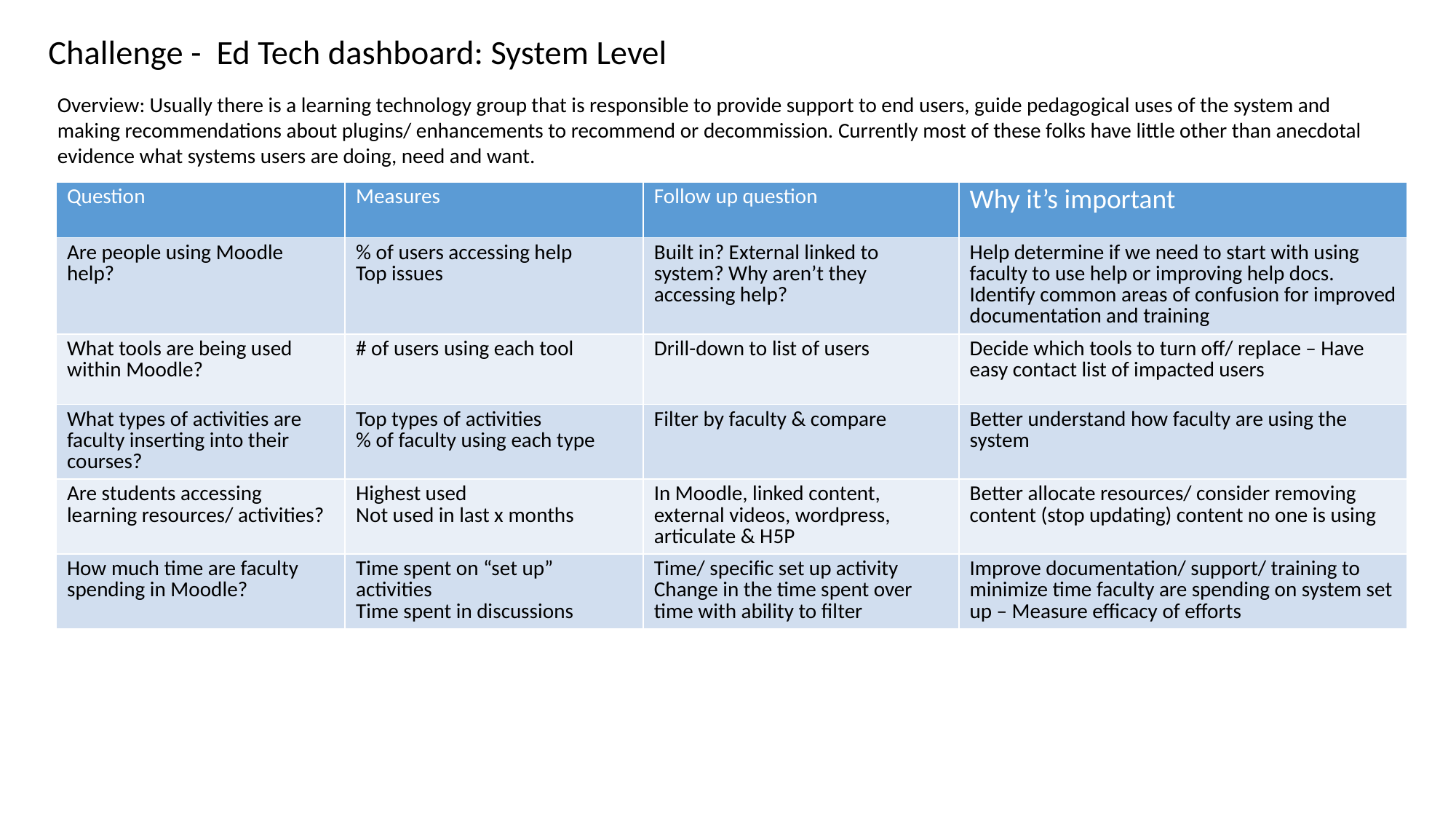

Challenge -  Ed Tech dashboard: System Level
Overview: Usually there is a learning technology group that is responsible to provide support to end users, guide pedagogical uses of the system and making recommendations about plugins/ enhancements to recommend or decommission. Currently most of these folks have little other than anecdotal evidence what systems users are doing, need and want.
| Question | Measures | Follow up question | Why it’s important |
| --- | --- | --- | --- |
| Are people using Moodle help? | % of users accessing help Top issues | Built in? External linked to system? Why aren’t they accessing help? | Help determine if we need to start with using faculty to use help or improving help docs. Identify common areas of confusion for improved documentation and training |
| What tools are being used within Moodle? | # of users using each tool | Drill-down to list of users | Decide which tools to turn off/ replace – Have easy contact list of impacted users |
| What types of activities are faculty inserting into their courses? | Top types of activities % of faculty using each type | Filter by faculty & compare | Better understand how faculty are using the system |
| Are students accessing learning resources/ activities? | Highest used Not used in last x months | In Moodle, linked content, external videos, wordpress, articulate & H5P | Better allocate resources/ consider removing content (stop updating) content no one is using |
| How much time are faculty spending in Moodle? | Time spent on “set up” activities Time spent in discussions | Time/ specific set up activity Change in the time spent over time with ability to filter | Improve documentation/ support/ training to minimize time faculty are spending on system set up – Measure efficacy of efforts |